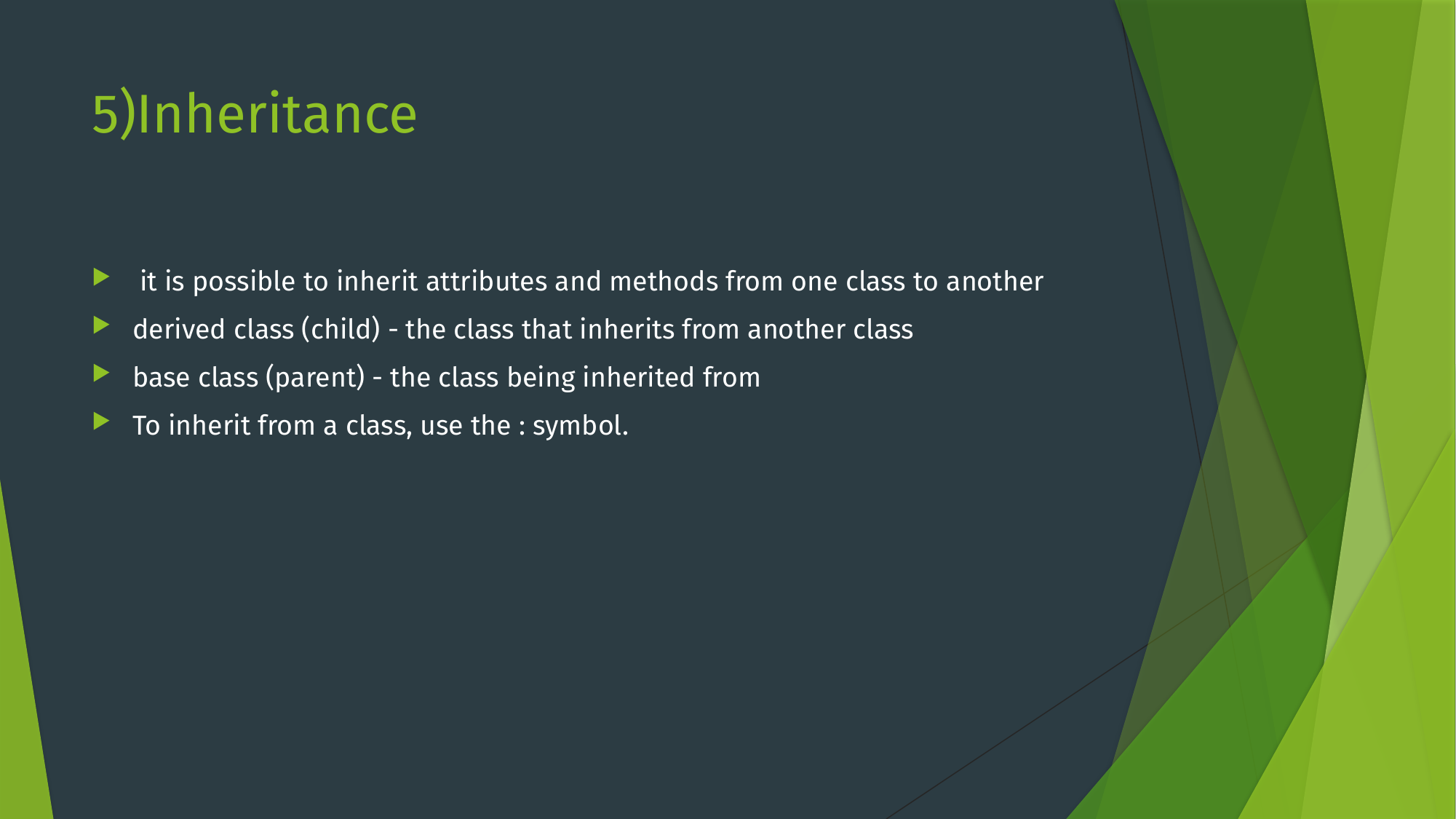

# 5)Inheritance
 it is possible to inherit attributes and methods from one class to another
derived class (child) - the class that inherits from another class
base class (parent) - the class being inherited from
To inherit from a class, use the : symbol.